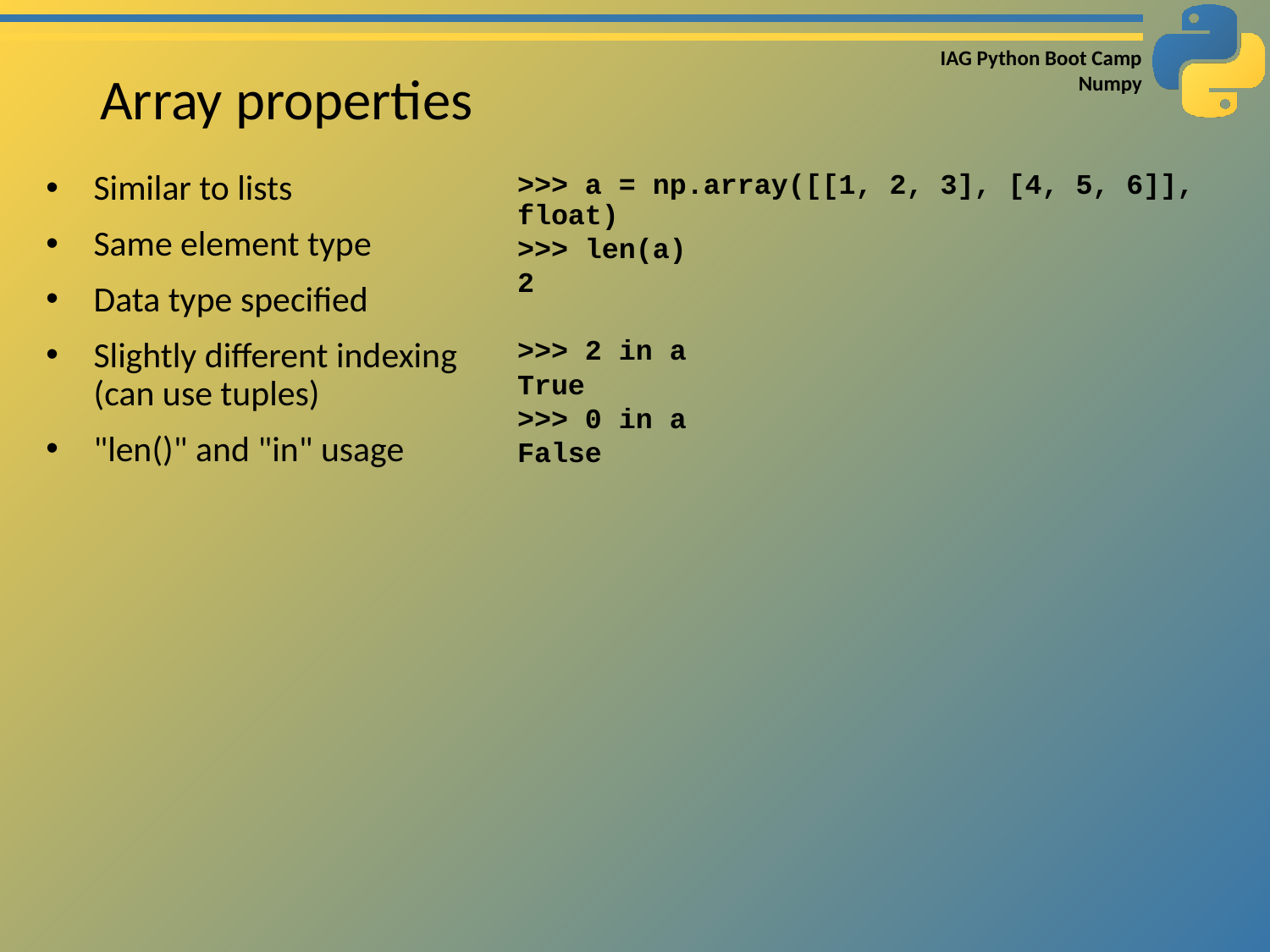

# Array properties
Similar to lists
Same element type
Data type specified
Slightly different indexing (can use tuples)
"len()" and "in" usage
>>> a = np.array([[1, 2, 3], [4, 5, 6]], float)
>>> len(a)
2

>>> 2 in a
True
>>> 0 in a
False